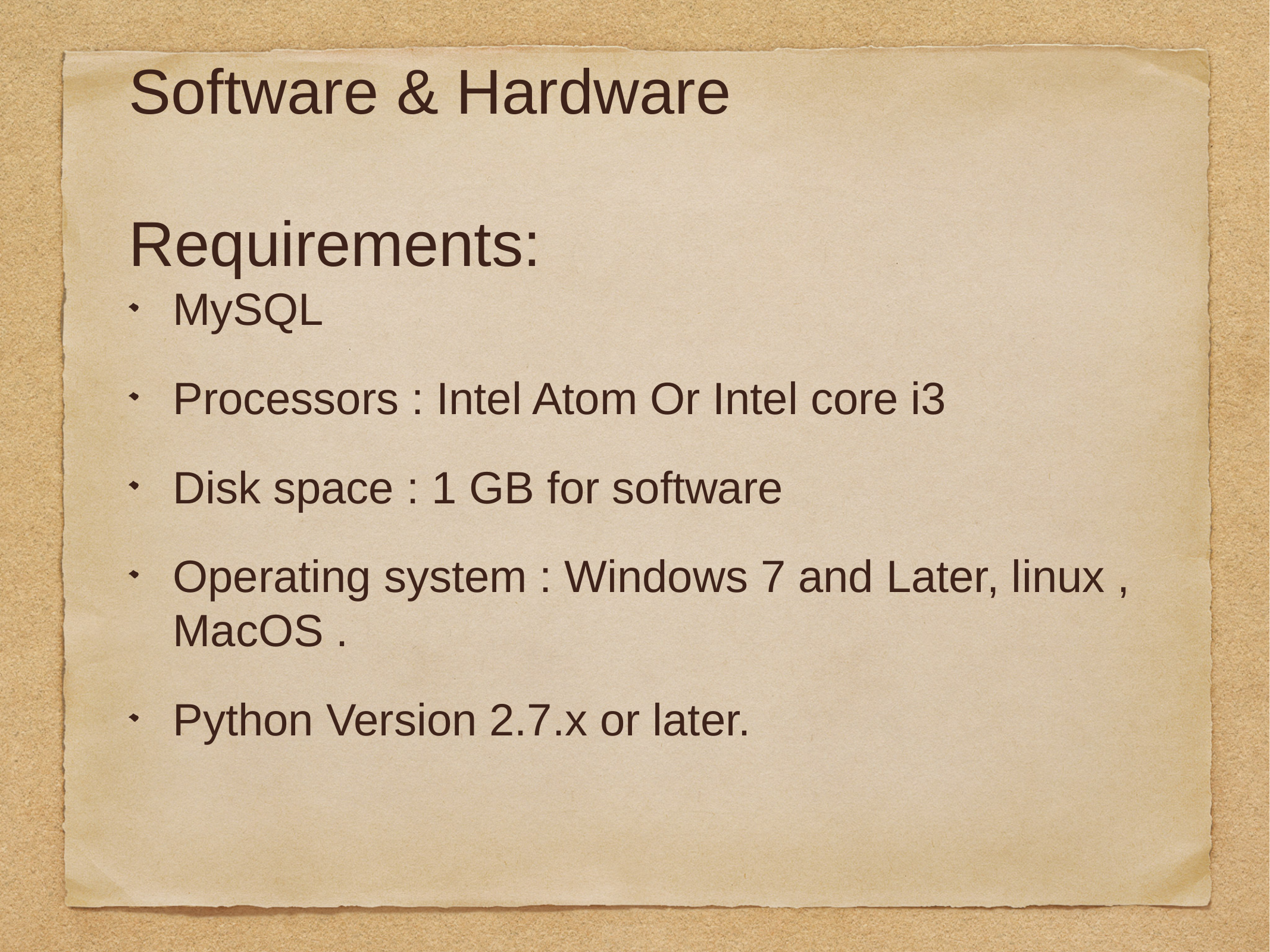

# Software & Hardware
                                        Requirements:
MySQL
Processors : Intel Atom Or Intel core i3
Disk space : 1 GB for software
Operating system : Windows 7 and Later, linux , MacOS .
Python Version 2.7.x or later.